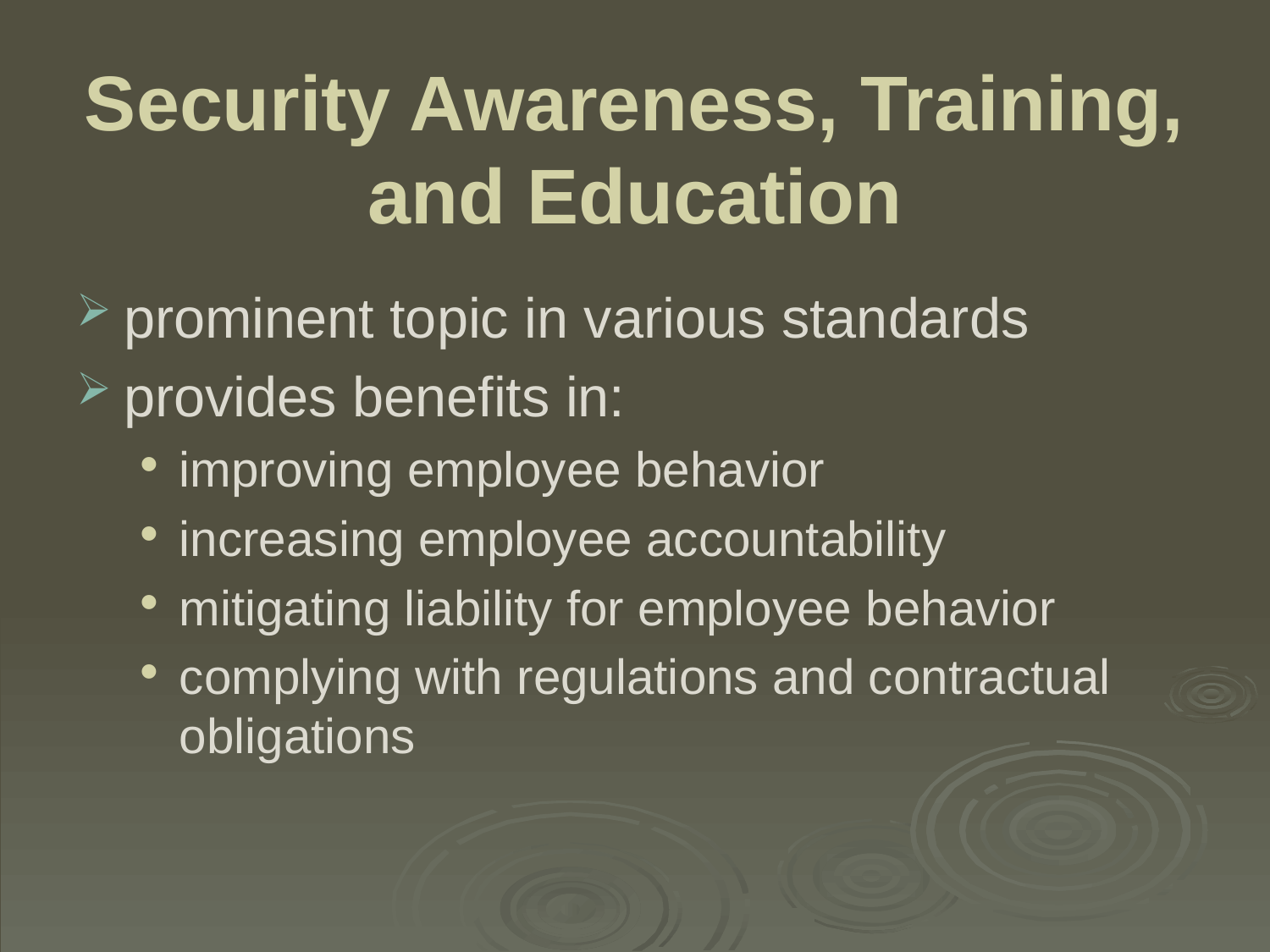

# Security Awareness, Training, and Education
prominent topic in various standards
provides benefits in:
improving employee behavior
increasing employee accountability
mitigating liability for employee behavior
complying with regulations and contractual obligations